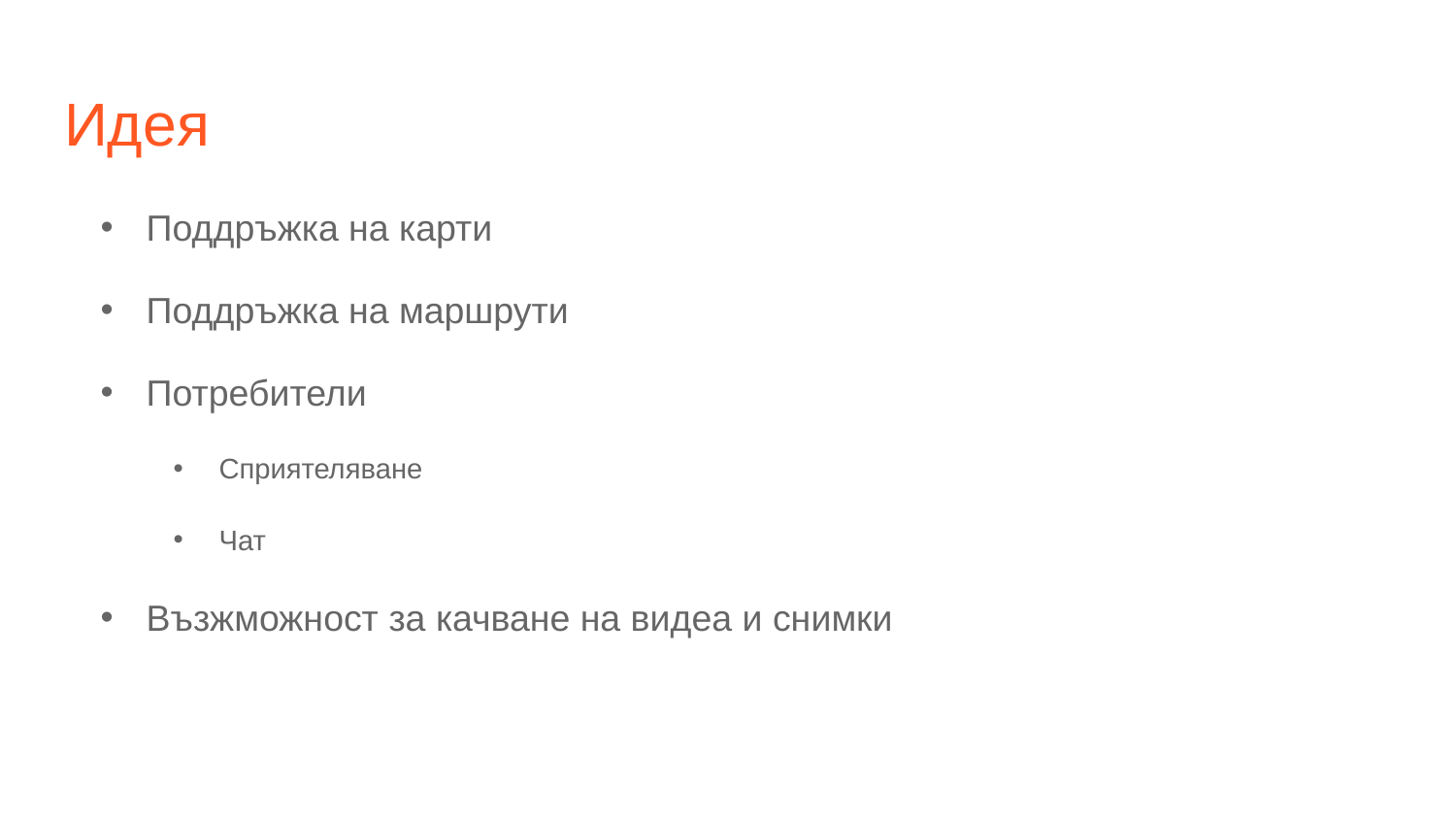

# Идея
Поддръжка на карти
Поддръжка на маршрути
Потребители
Сприятеляване
Чат
Възжможност за качване на видеа и снимки